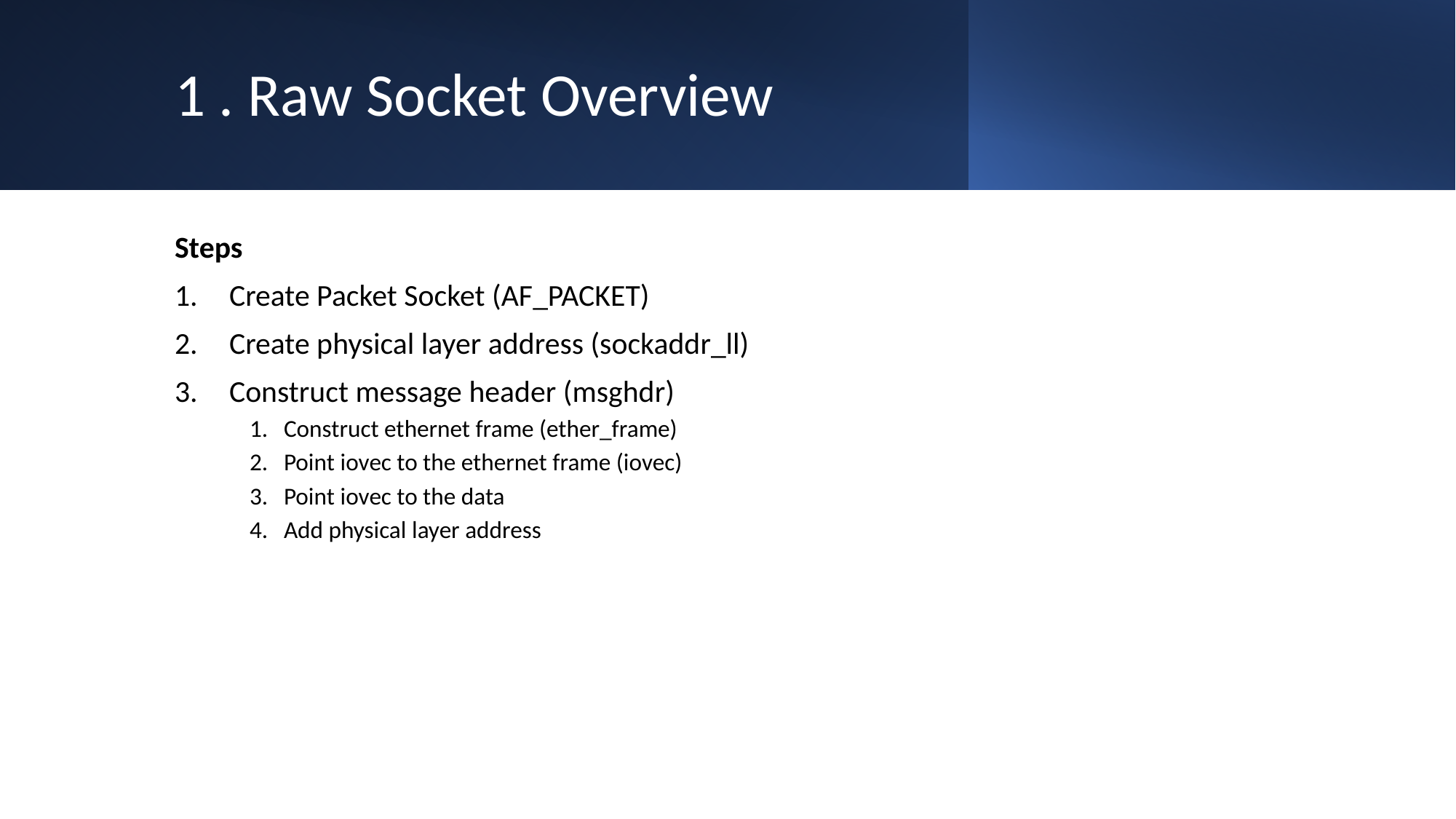

# 1 . Raw Socket Overview
Steps
Create Packet Socket (AF_PACKET)
Create physical layer address (sockaddr_ll)
Construct message header (msghdr)
Construct ethernet frame (ether_frame)
Point iovec to the ethernet frame (iovec)
Point iovec to the data
Add physical layer address

IN3230 / IN4230 Oracle week 2 - Raw Sockets (praveen)
3